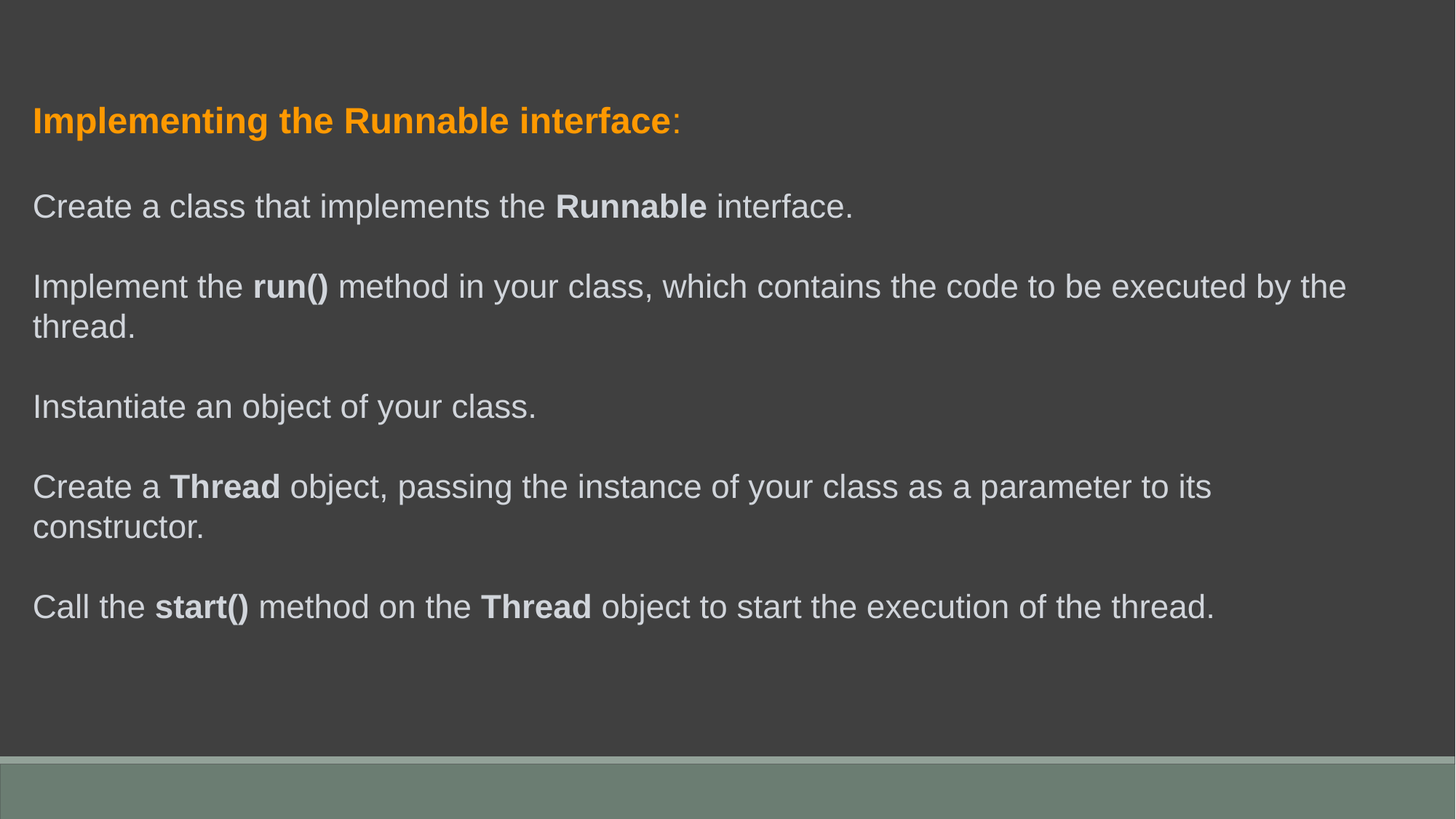

Implementing the Runnable interface:

Create a class that implements the Runnable interface.

Implement the run() method in your class, which contains the code to be executed by the thread.

Instantiate an object of your class.

Create a Thread object, passing the instance of your class as a parameter to its constructor.

Call the start() method on the Thread object to start the execution of the thread.